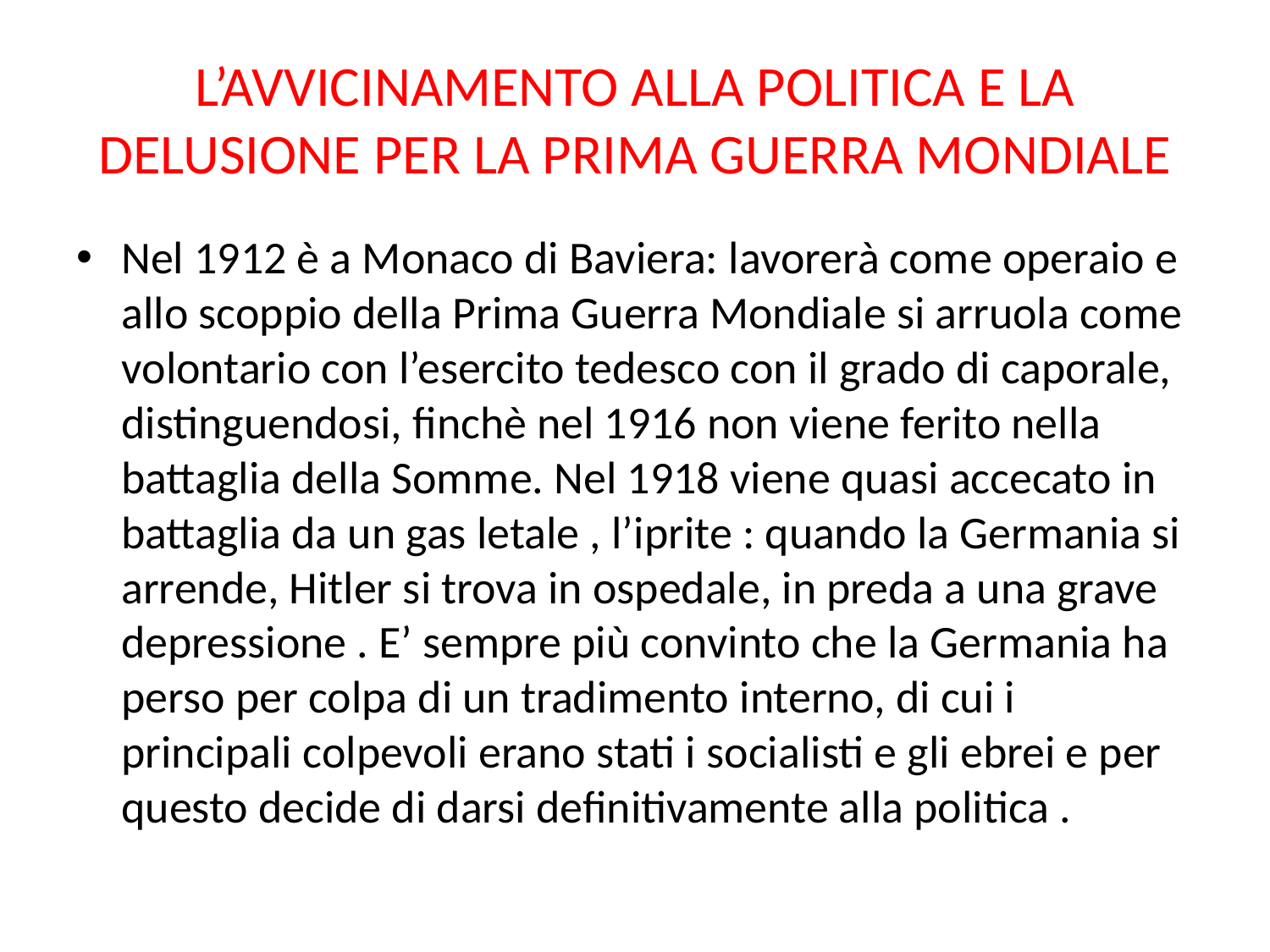

# L’AVVICINAMENTO ALLA POLITICA E LA DELUSIONE PER LA PRIMA GUERRA MONDIALE
Nel 1912 è a Monaco di Baviera: lavorerà come operaio e allo scoppio della Prima Guerra Mondiale si arruola come volontario con l’esercito tedesco con il grado di caporale, distinguendosi, finchè nel 1916 non viene ferito nella battaglia della Somme. Nel 1918 viene quasi accecato in battaglia da un gas letale , l’iprite : quando la Germania si arrende, Hitler si trova in ospedale, in preda a una grave depressione . E’ sempre più convinto che la Germania ha perso per colpa di un tradimento interno, di cui i principali colpevoli erano stati i socialisti e gli ebrei e per questo decide di darsi definitivamente alla politica .